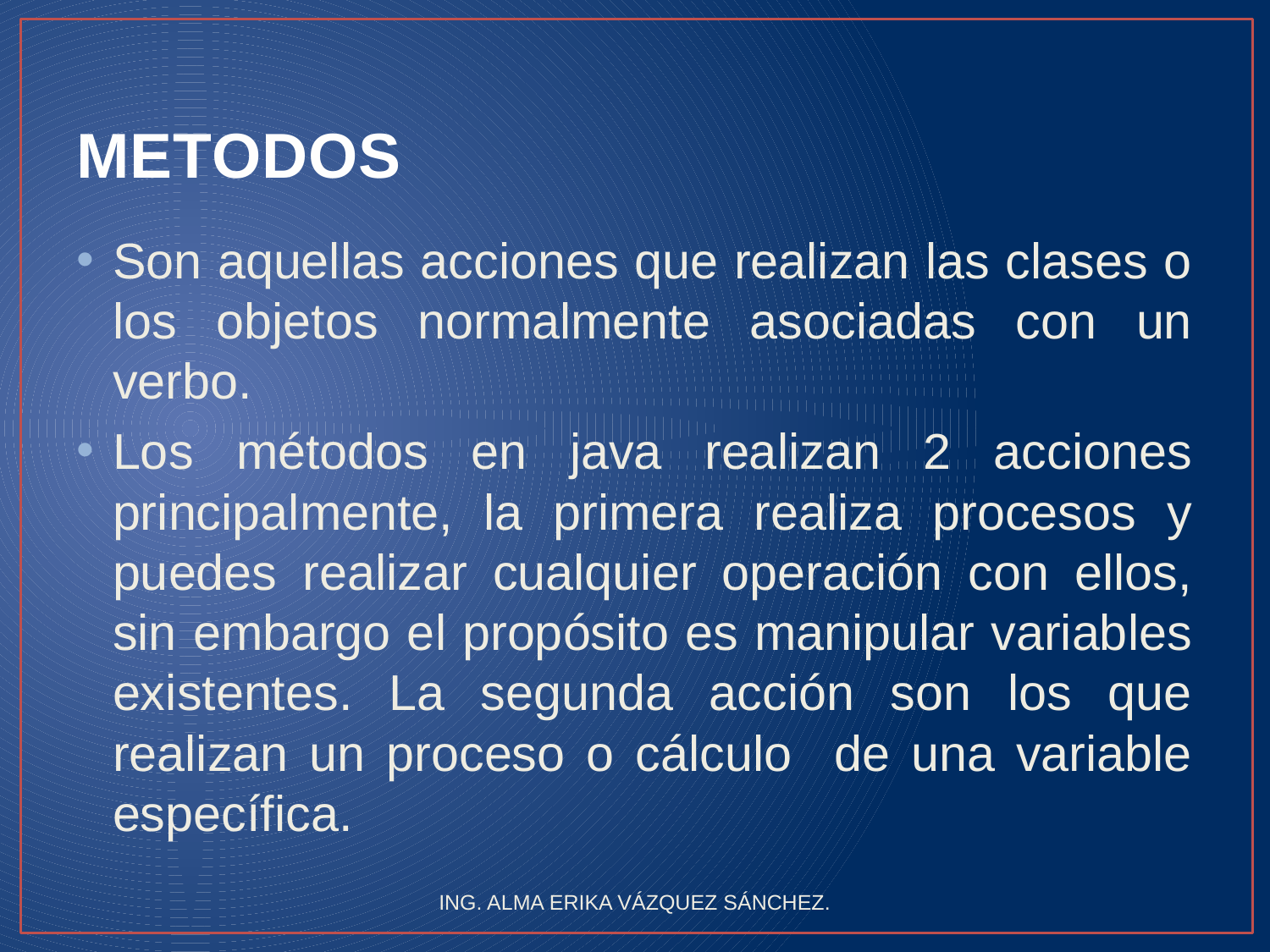

# METODOS
Son aquellas acciones que realizan las clases o los objetos normalmente asociadas con un verbo.
Los métodos en java realizan 2 acciones principalmente, la primera realiza procesos y puedes realizar cualquier operación con ellos, sin embargo el propósito es manipular variables existentes. La segunda acción son los que realizan un proceso o cálculo  de una variable específica.

ING. ALMA ERIKA VÁZQUEZ SÁNCHEZ.